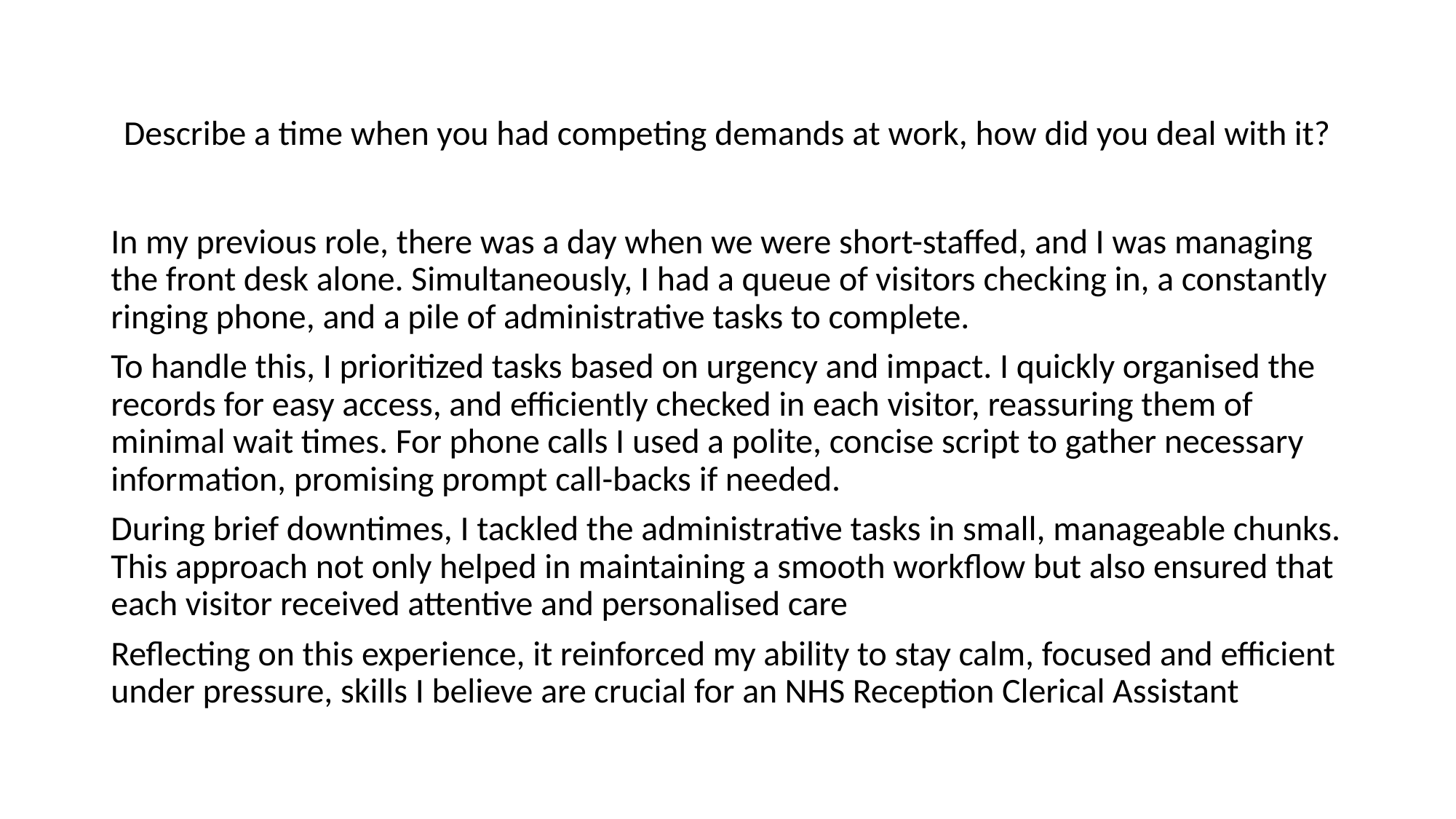

# Describe a time when you had competing demands at work, how did you deal with it?
In my previous role, there was a day when we were short-staffed, and I was managing the front desk alone. Simultaneously, I had a queue of visitors checking in, a constantly ringing phone, and a pile of administrative tasks to complete.
To handle this, I prioritized tasks based on urgency and impact. I quickly organised the records for easy access, and efficiently checked in each visitor, reassuring them of minimal wait times. For phone calls I used a polite, concise script to gather necessary information, promising prompt call-backs if needed.
During brief downtimes, I tackled the administrative tasks in small, manageable chunks. This approach not only helped in maintaining a smooth workflow but also ensured that each visitor received attentive and personalised care
Reflecting on this experience, it reinforced my ability to stay calm, focused and efficient under pressure, skills I believe are crucial for an NHS Reception Clerical Assistant